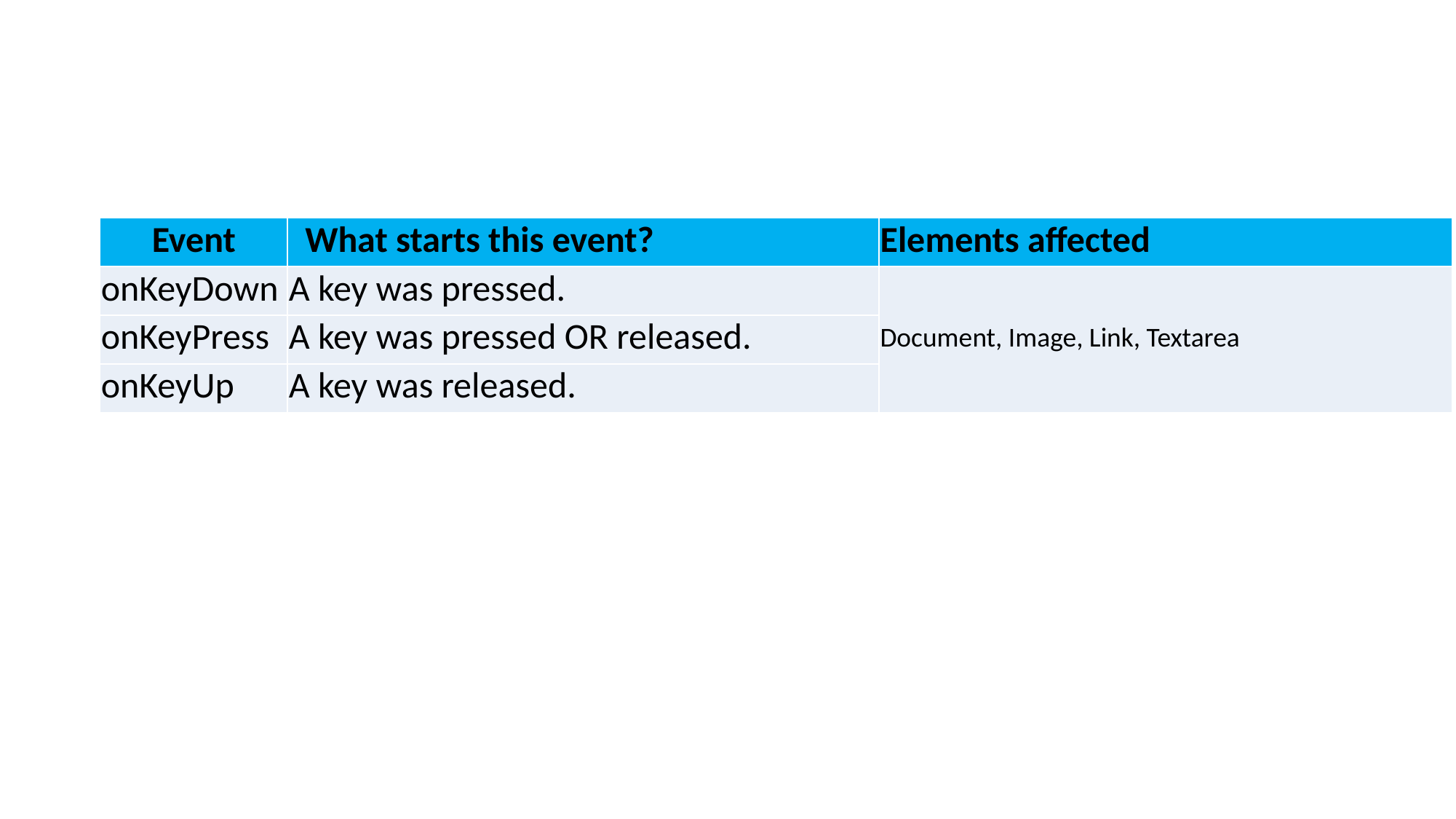

| Event | What starts this event? | Elements affected |
| --- | --- | --- |
| onKeyDown | A key was pressed. | Document, Image, Link, Textarea |
| onKeyPress | A key was pressed OR released. |  |
| onKeyUp | A key was released. |  |